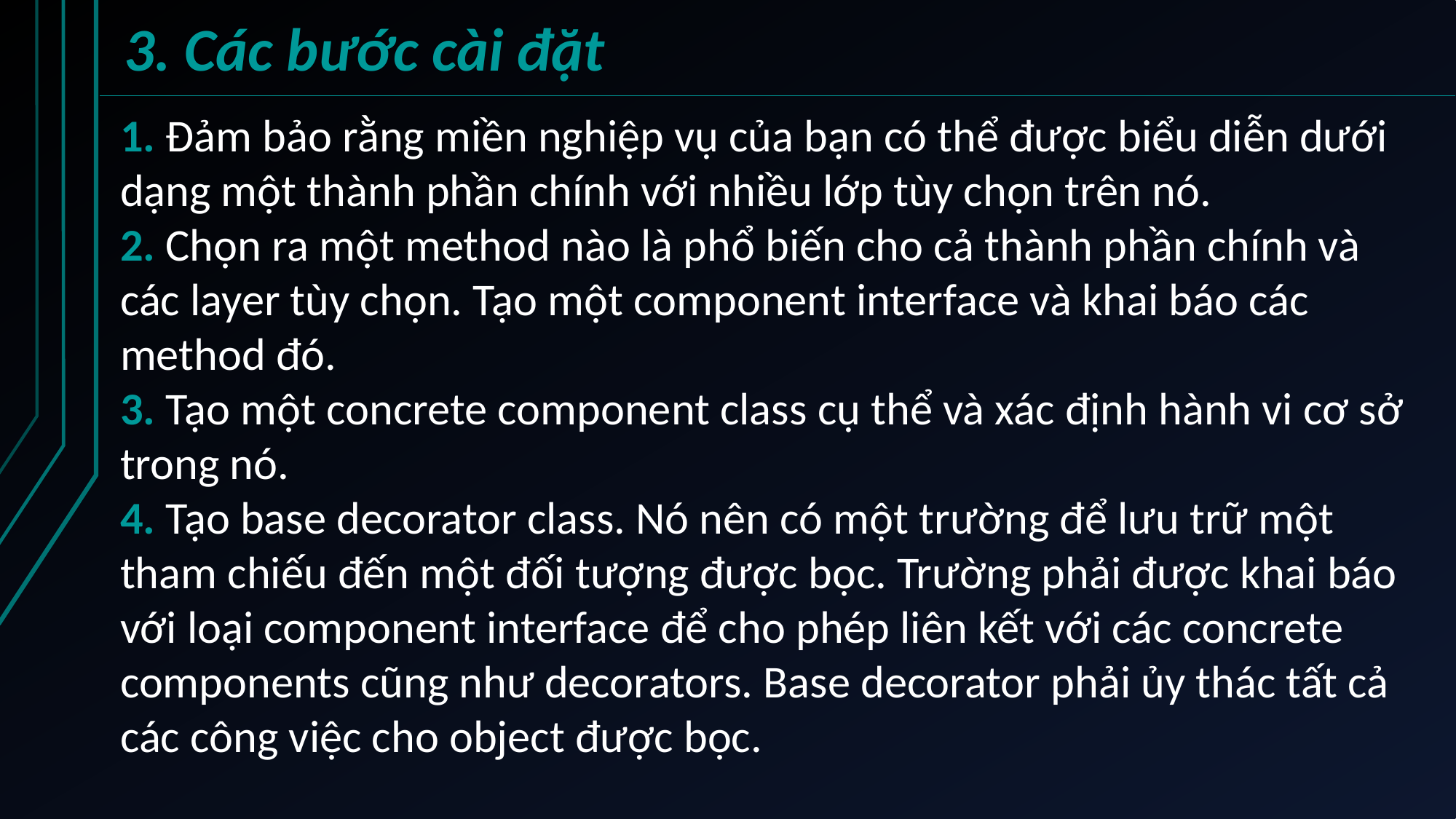

# 3. Các bước cài đặt
1. Đảm bảo rằng miền nghiệp vụ của bạn có thể được biểu diễn dưới dạng một thành phần chính với nhiều lớp tùy chọn trên nó.
2. Chọn ra một method nào là phổ biến cho cả thành phần chính và các layer tùy chọn. Tạo một component interface và khai báo các method đó.
3. Tạo một concrete component class cụ thể và xác định hành vi cơ sở trong nó.
4. Tạo base decorator class. Nó nên có một trường để lưu trữ một tham chiếu đến một đối tượng được bọc. Trường phải được khai báo với loại component interface để cho phép liên kết với các concrete components cũng như decorators. Base decorator phải ủy thác tất cả các công việc cho object được bọc.